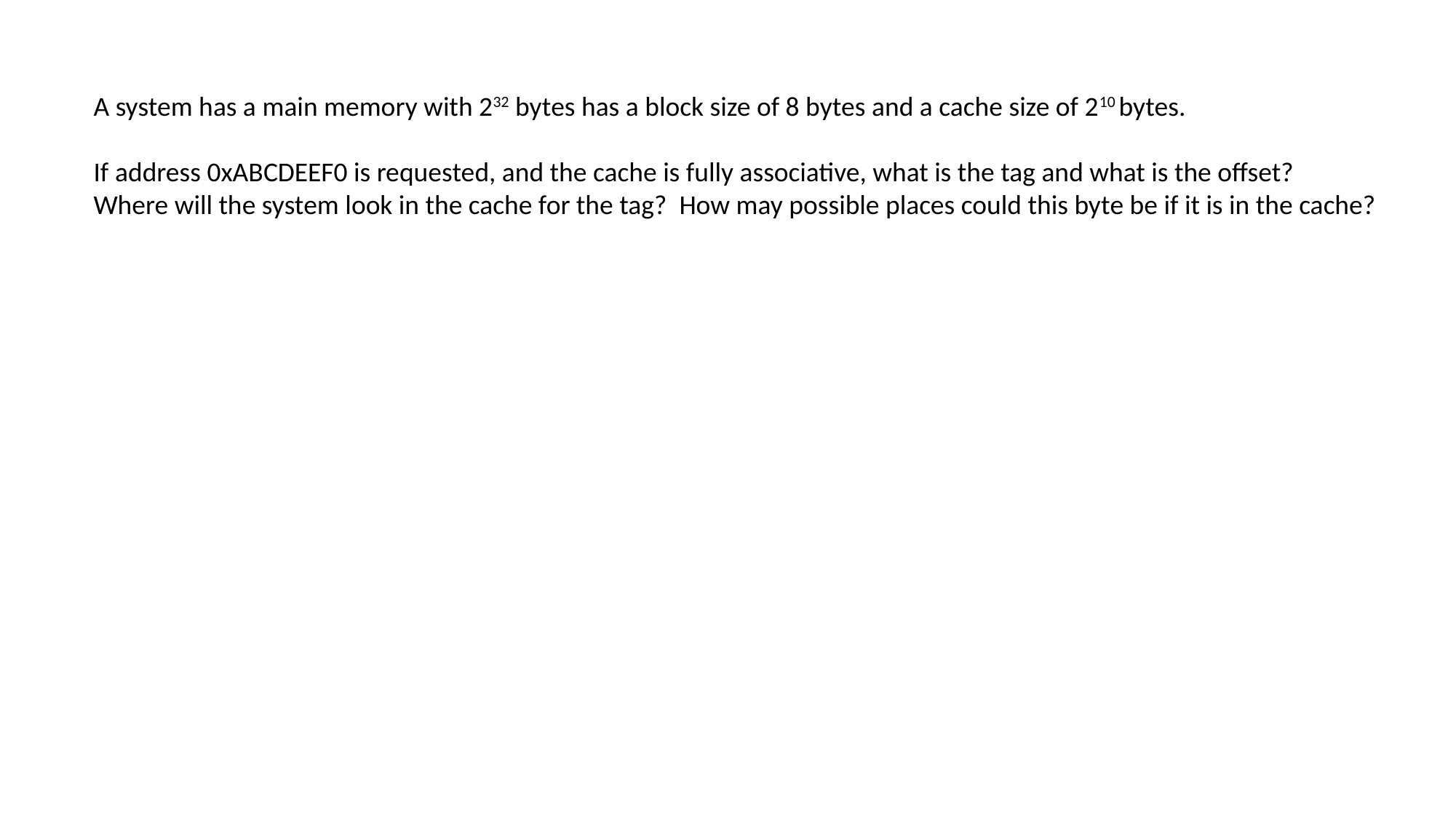

Example Problem 12
# Example Problem 12

A system has a main memory with 232 bytes has a block size of 8 bytes and a cache size of 210 bytes.

If address 0xABCDEEF0 is requested, and the cache is fully associative, what is the tag and what is the offset?
Where will the system look in the cache for the tag?  How may possible places could this byte be if it is in the cache?